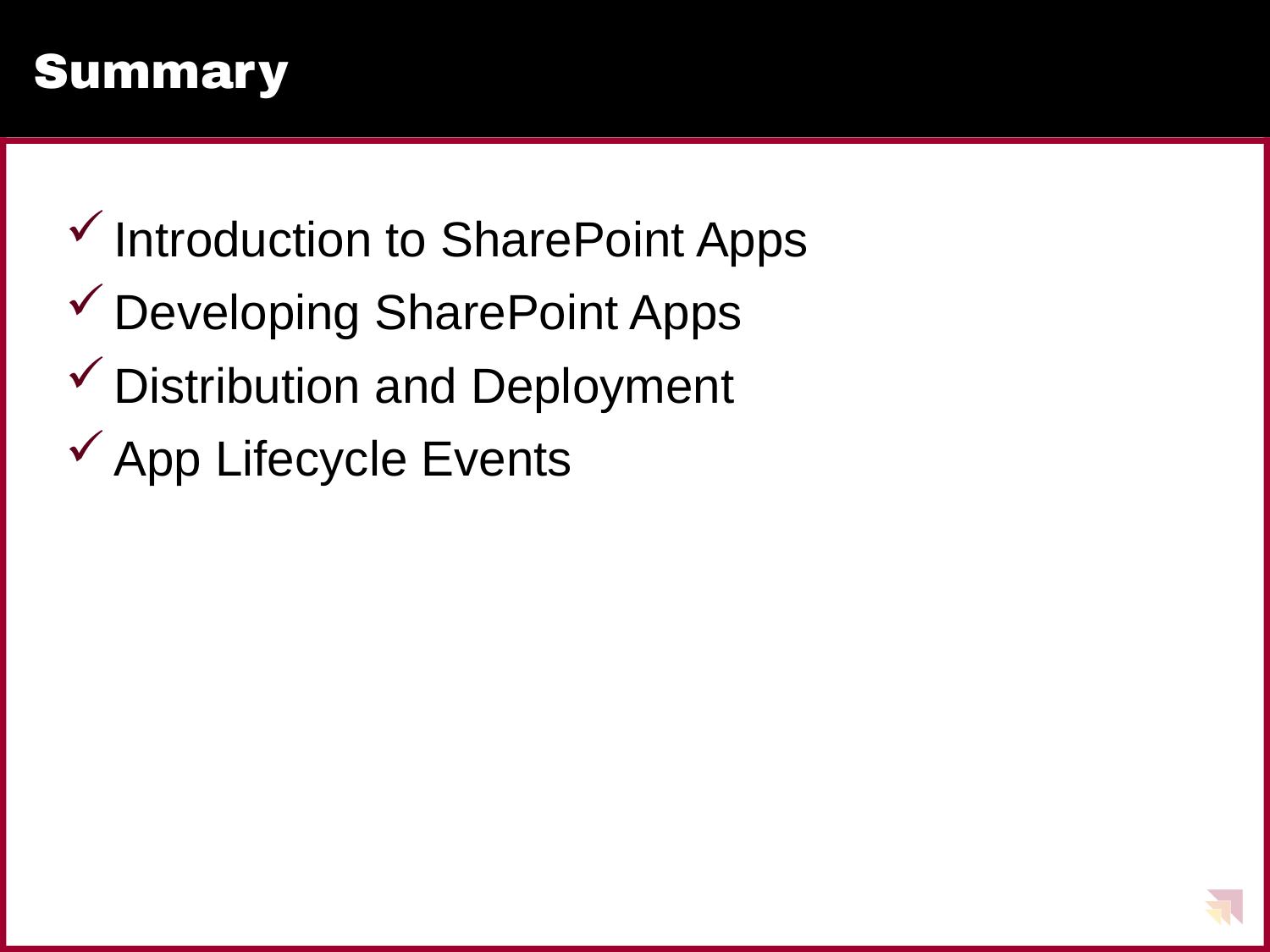

# Summary
Introduction to SharePoint Apps
Developing SharePoint Apps
Distribution and Deployment
App Lifecycle Events